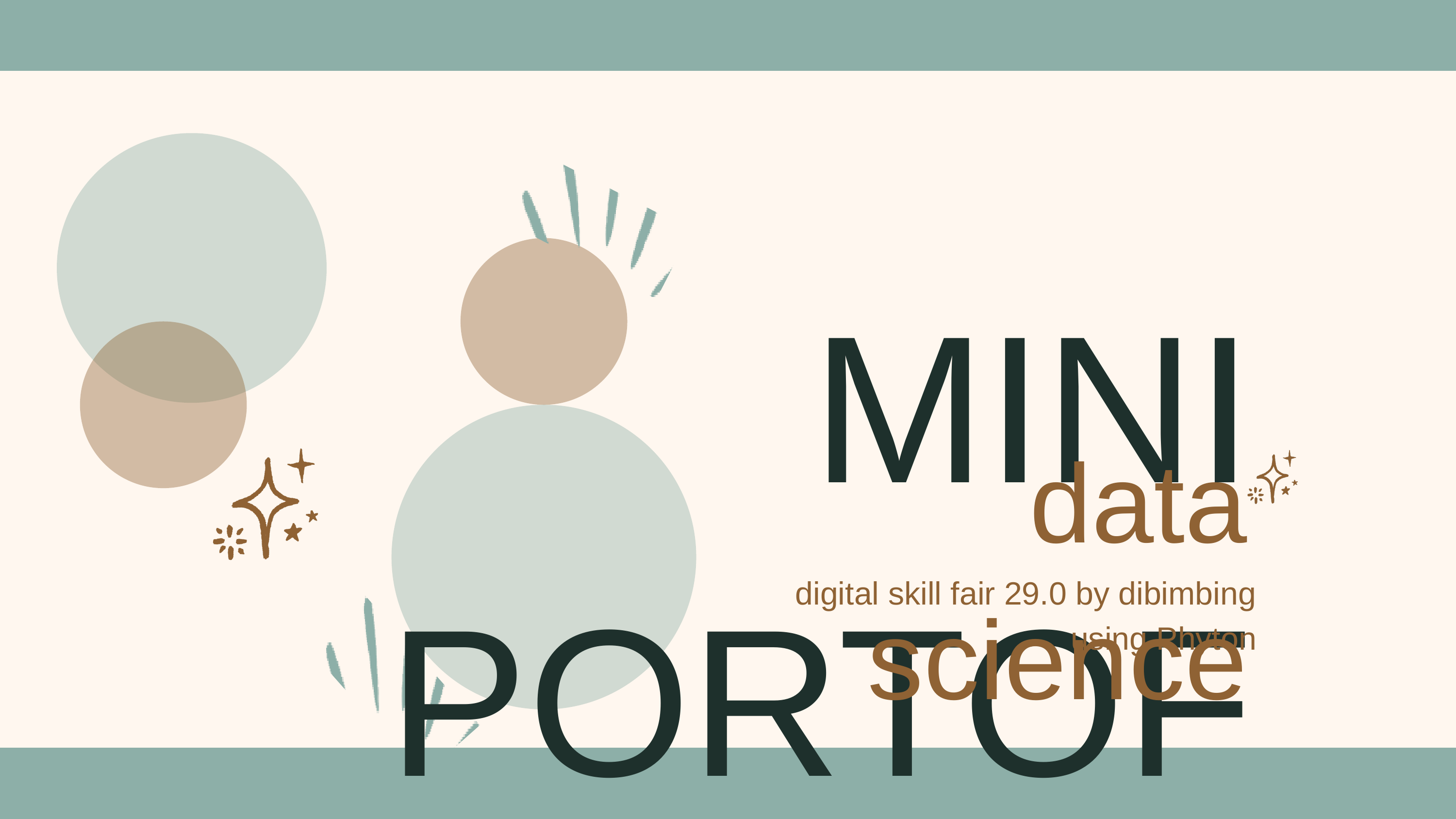

MINI PORTOFOLIO

data science

digital skill fair 29.0 by dibimbing using Phyton